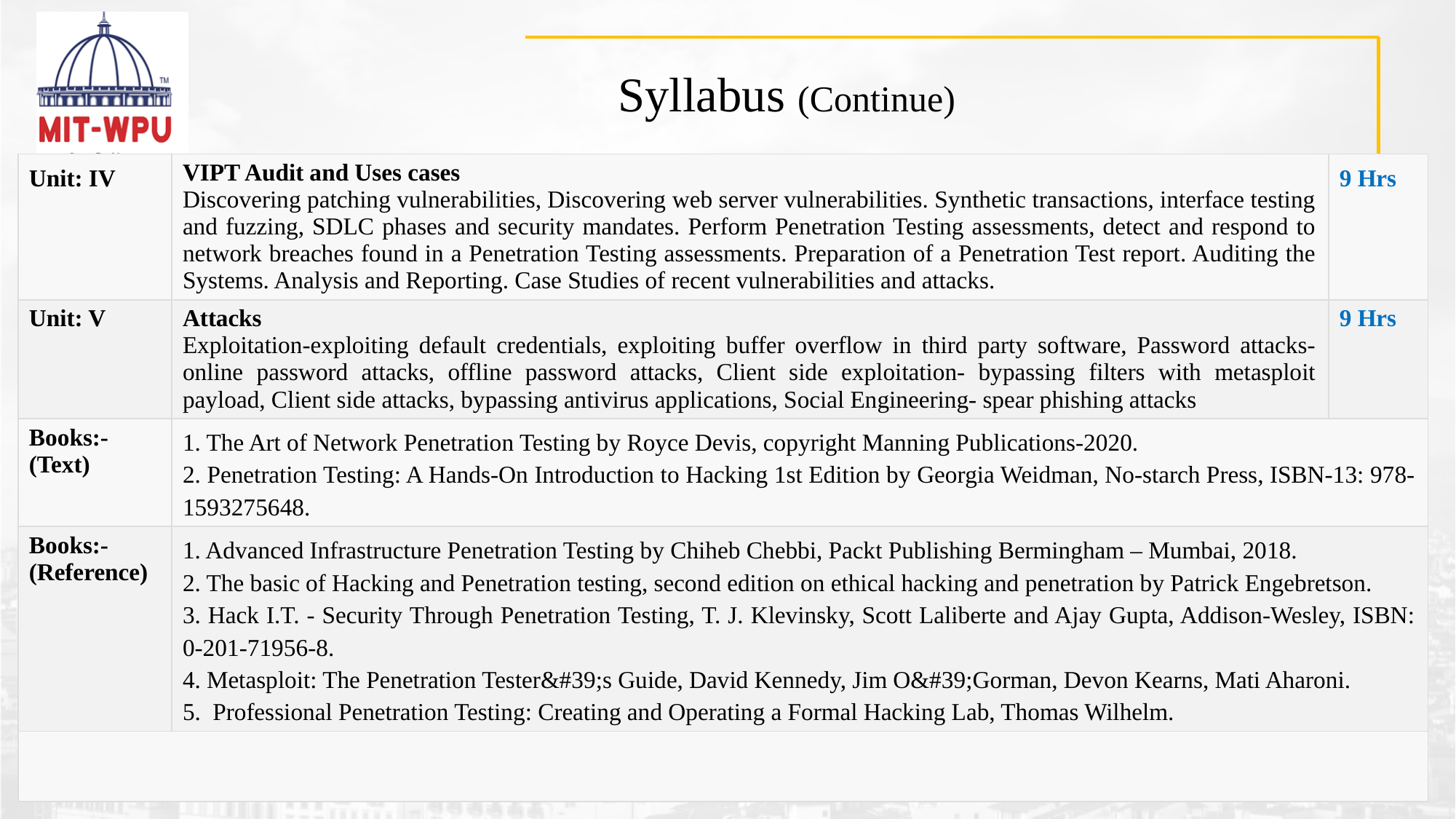

# Syllabus (Continue)
| Unit: IV | VIPT Audit and Uses cases Discovering patching vulnerabilities, Discovering web server vulnerabilities. Synthetic transactions, interface testing and fuzzing, SDLC phases and security mandates. Perform Penetration Testing assessments, detect and respond to network breaches found in a Penetration Testing assessments. Preparation of a Penetration Test report. Auditing the Systems. Analysis and Reporting. Case Studies of recent vulnerabilities and attacks. | 9 Hrs |
| --- | --- | --- |
| Unit: V | Attacks Exploitation-exploiting default credentials, exploiting buffer overflow in third party software, Password attacks-online password attacks, offline password attacks, Client side exploitation- bypassing filters with metasploit payload, Client side attacks, bypassing antivirus applications, Social Engineering- spear phishing attacks | 9 Hrs |
| Books:- (Text) | 1. The Art of Network Penetration Testing by Royce Devis, copyright Manning Publications-2020. 2. Penetration Testing: A Hands-On Introduction to Hacking 1st Edition by Georgia Weidman, No-starch Press, ISBN-13: 978-1593275648. |  |
| Books:- (Reference) | 1. Advanced Infrastructure Penetration Testing by Chiheb Chebbi, Packt Publishing Bermingham – Mumbai, 2018. 2. The basic of Hacking and Penetration testing, second edition on ethical hacking and penetration by Patrick Engebretson. 3. Hack I.T. - Security Through Penetration Testing, T. J. Klevinsky, Scott Laliberte and Ajay Gupta, Addison-Wesley, ISBN: 0-201-71956-8. 4. Metasploit: The Penetration Tester&#39;s Guide, David Kennedy, Jim O&#39;Gorman, Devon Kearns, Mati Aharoni. 5. Professional Penetration Testing: Creating and Operating a Formal Hacking Lab, Thomas Wilhelm. |  |
|  |  |  |

5